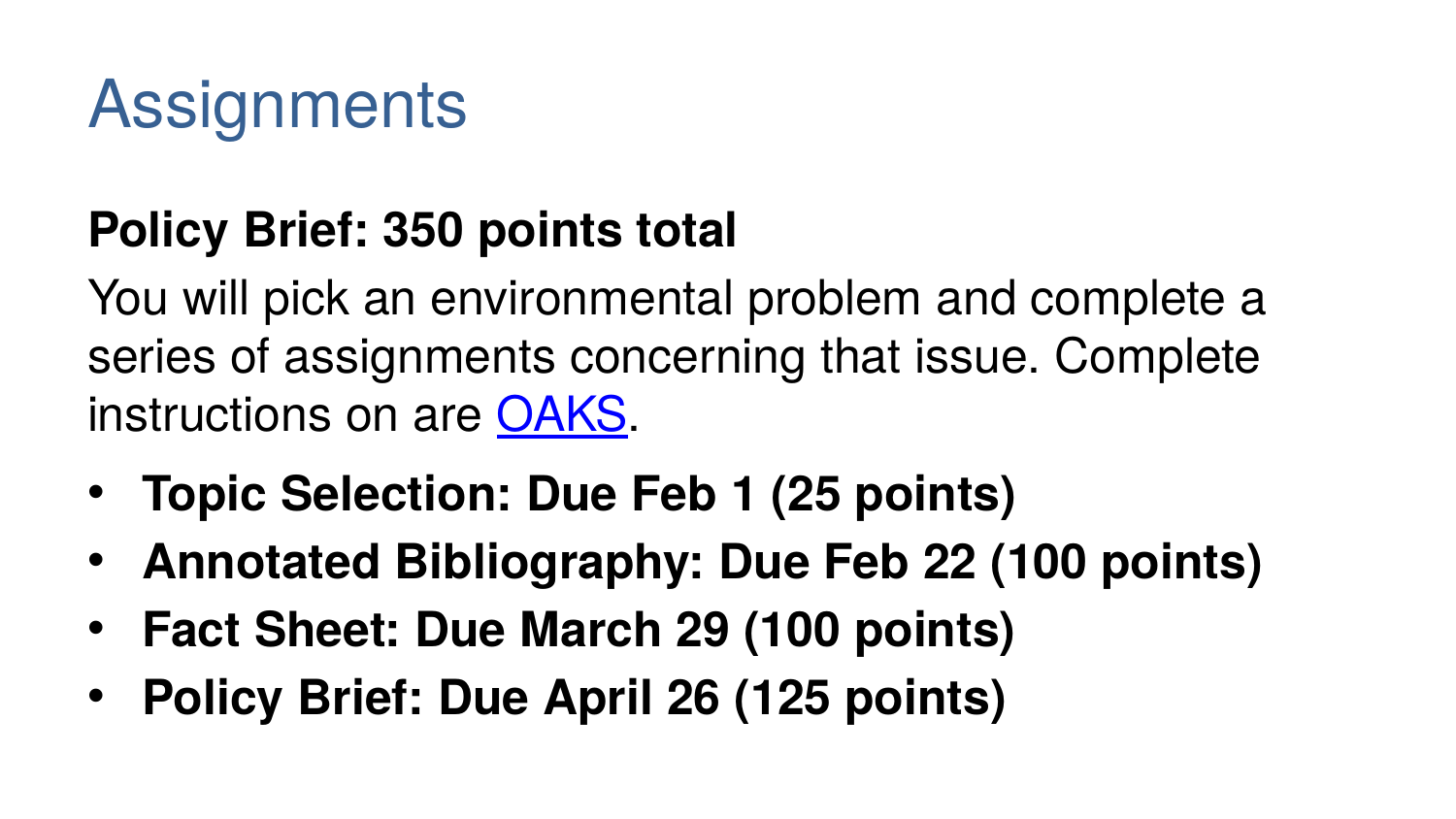

# Assignments
Policy Brief: 350 points total
You will pick an environmental problem and complete a series of assignments concerning that issue. Complete instructions on are OAKS.
Topic Selection: Due Feb 1 (25 points)
Annotated Bibliography: Due Feb 22 (100 points)
Fact Sheet: Due March 29 (100 points)
Policy Brief: Due April 26 (125 points)